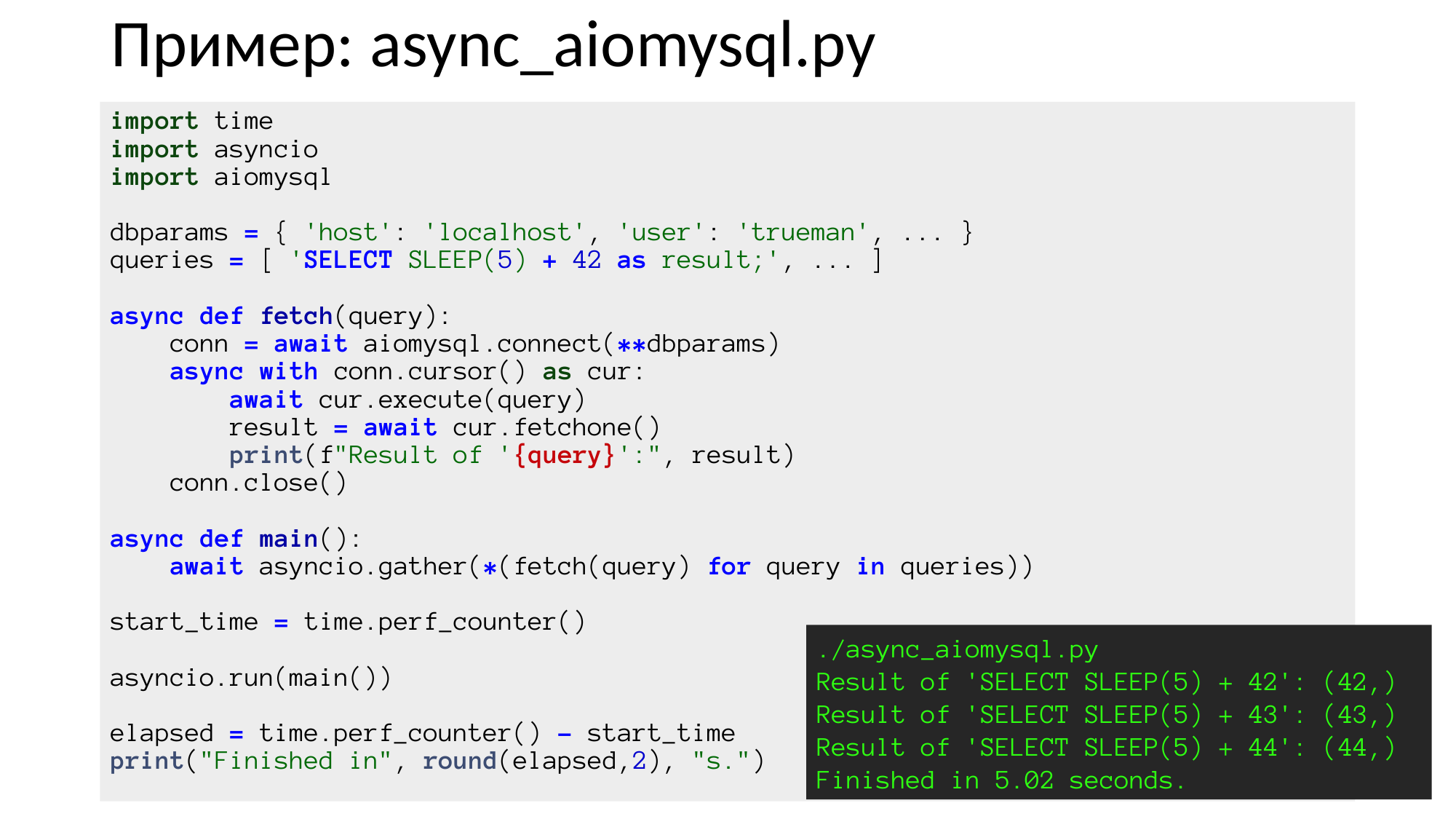

# Пример: async_aiomysql.py
import time
import asyncio
import aiomysql
dbparams = { 'host': 'localhost', 'user': 'trueman', ... }
queries = [ 'SELECT SLEEP(5) + 42 as result;', ... ]
async def fetch(query):
    conn = await aiomysql.connect(**dbparams)
    async with conn.cursor() as cur:
        await cur.execute(query)
        result = await cur.fetchone()
        print(f"Result of '{query}':", result)
    conn.close()
async def main():
    await asyncio.gather(*(fetch(query) for query in queries))
start_time = time.perf_counter()
asyncio.run(main())
elapsed = time.perf_counter() - start_time
print("Finished in", round(elapsed,2), "s.")
./async_aiomysql.py
Result of 'SELECT SLEEP(5) + 42': (42,)
Result of 'SELECT SLEEP(5) + 43': (43,)
Result of 'SELECT SLEEP(5) + 44': (44,)
Finished in 5.02 seconds.